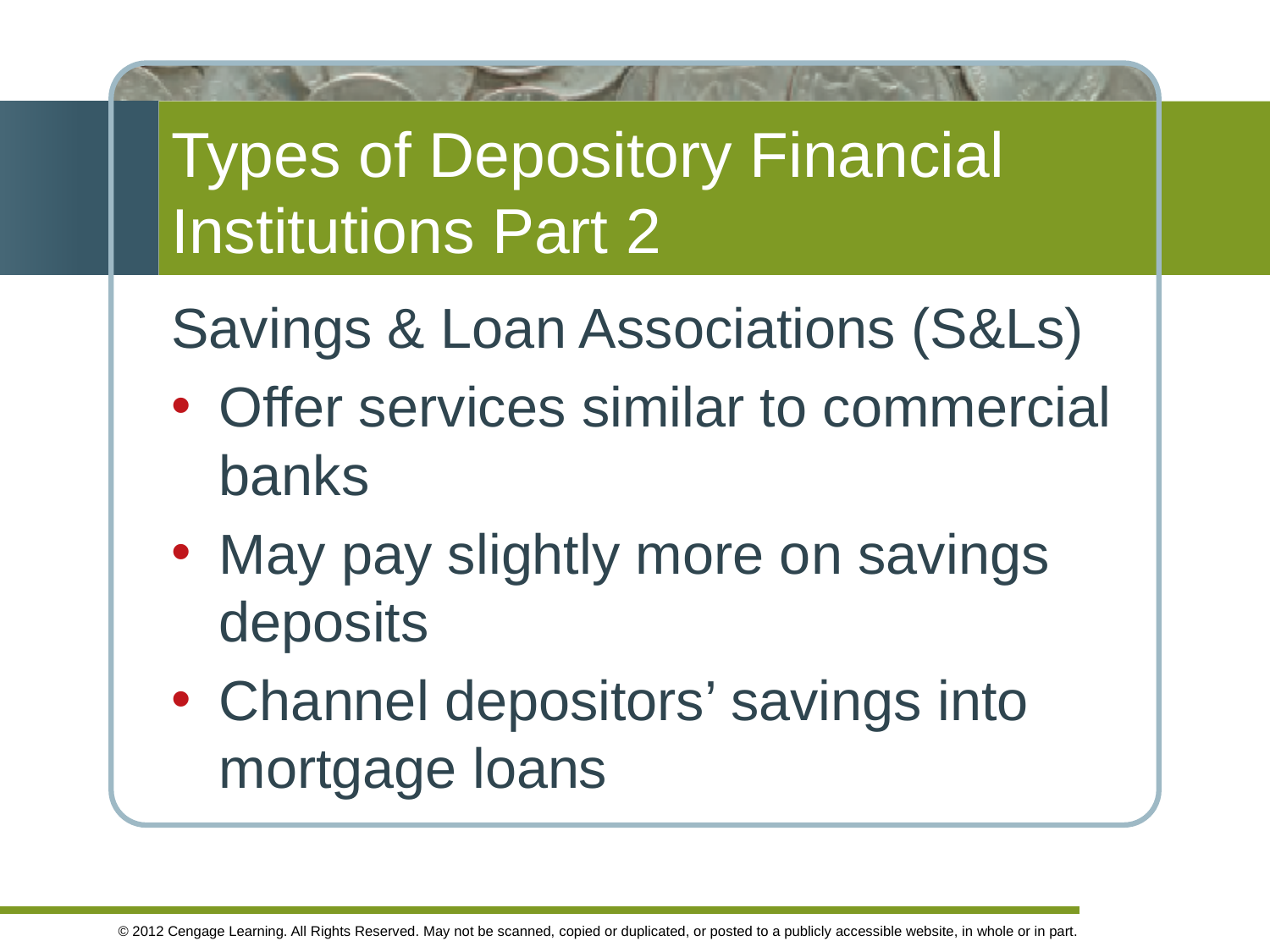

# Types of Depository Financial Institutions Part 2
Savings & Loan Associations (S&Ls)
Offer services similar to commercial banks
May pay slightly more on savings deposits
Channel depositors’ savings into mortgage loans